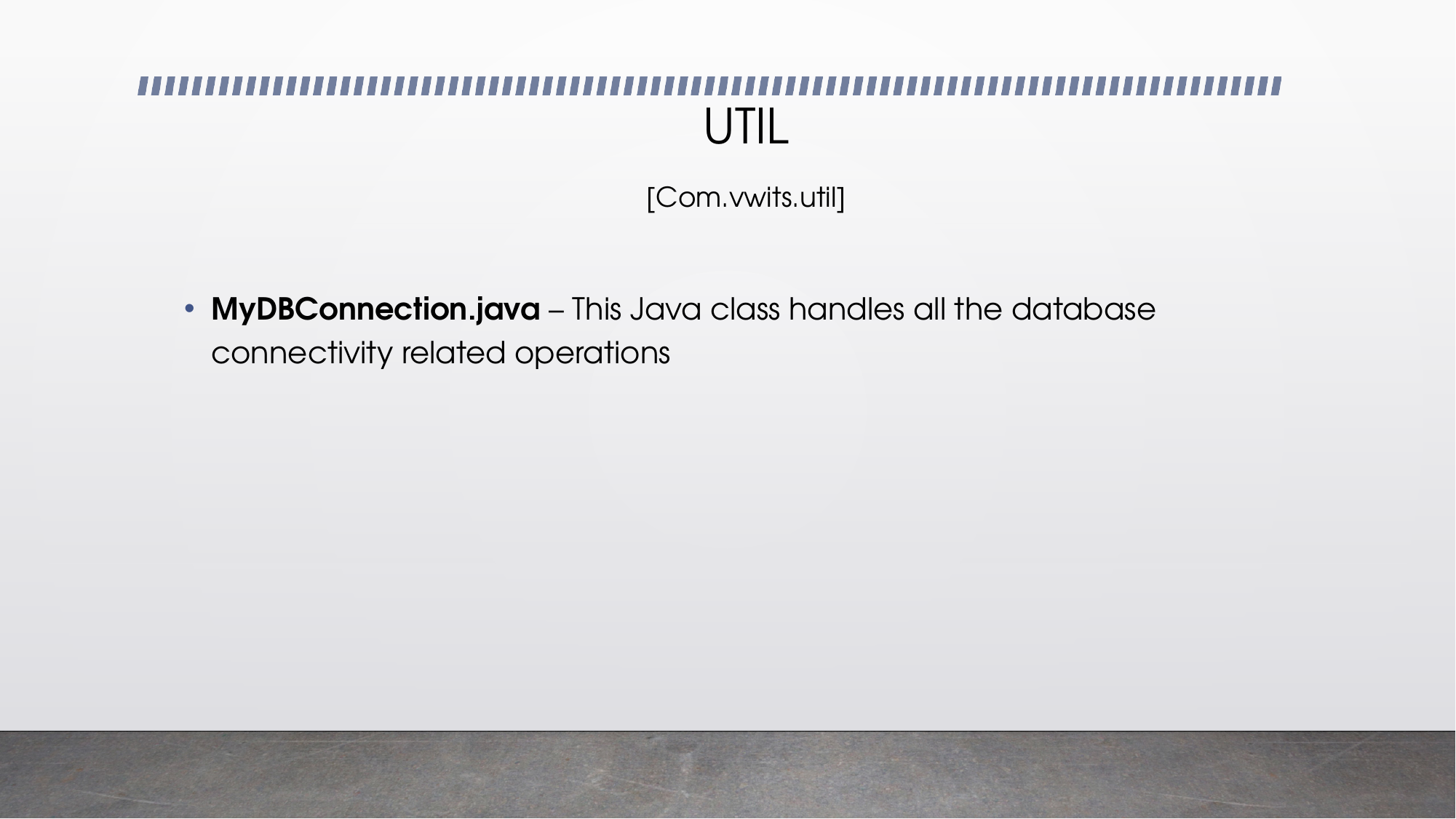

# UTIL [Com.vwits.util]
MyDBConnection.java – This Java class handles all the database connectivity related operations